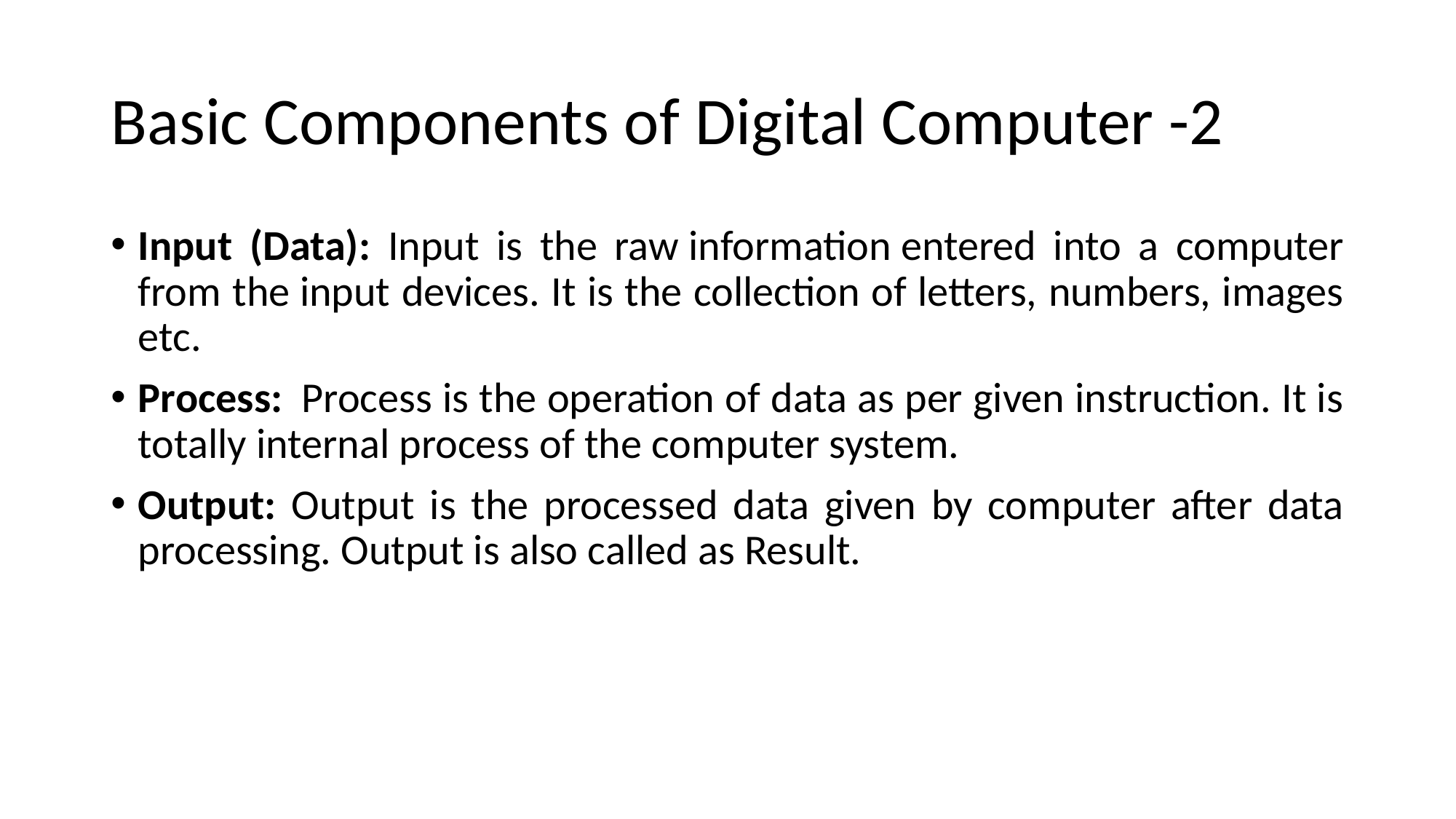

# Basic Components of Digital Computer -2
Input (Data): Input is the raw information entered into a computer from the input devices. It is the collection of letters, numbers, images etc.
Process:  Process is the operation of data as per given instruction. It is totally internal process of the computer system.
Output: Output is the processed data given by computer after data processing. Output is also called as Result.